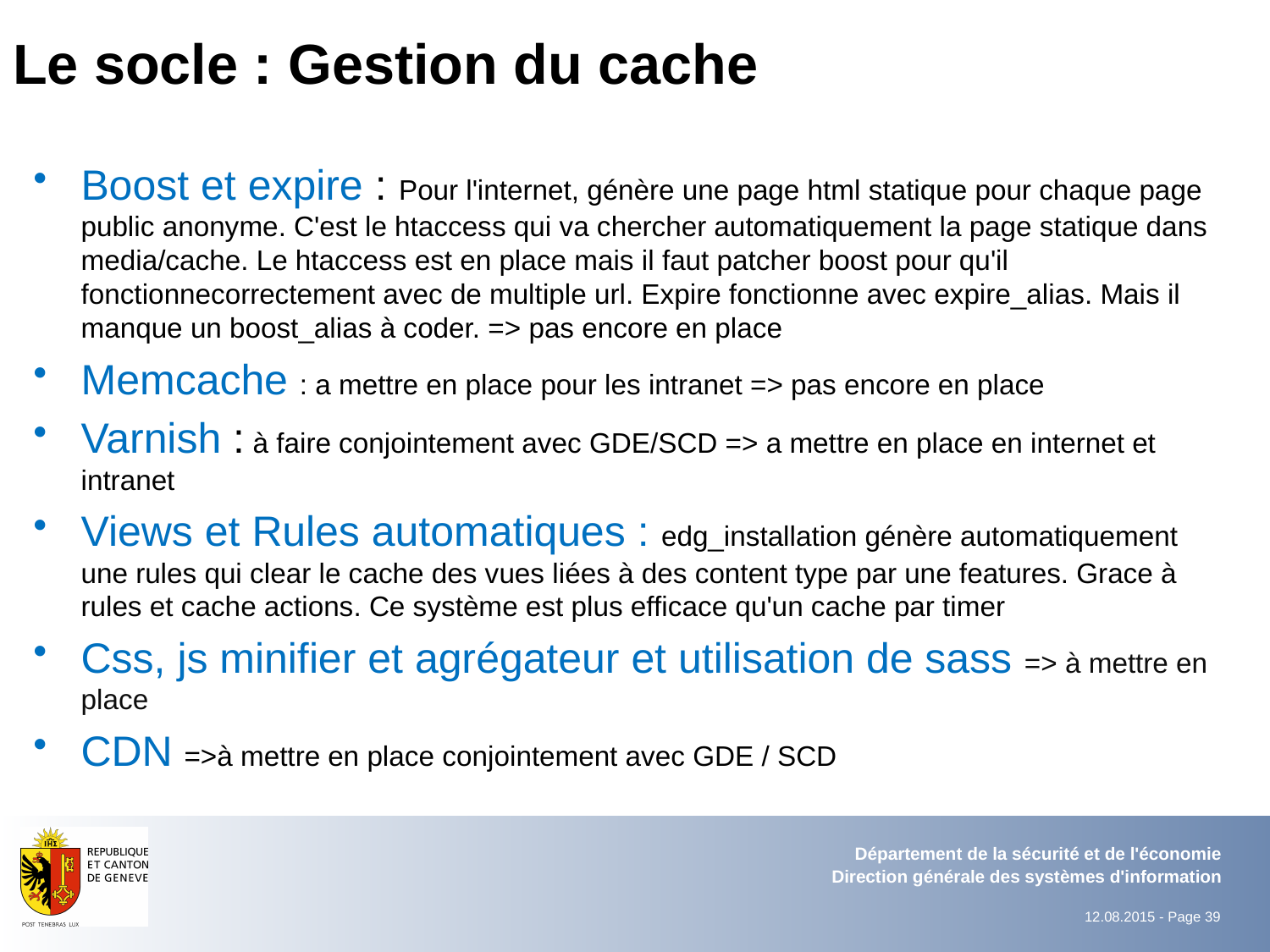

# Le socle : Gestion du cache
Boost et expire : Pour l'internet, génère une page html statique pour chaque page public anonyme. C'est le htaccess qui va chercher automatiquement la page statique dans media/cache. Le htaccess est en place mais il faut patcher boost pour qu'il fonctionnecorrectement avec de multiple url. Expire fonctionne avec expire_alias. Mais il manque un boost_alias à coder. => pas encore en place
Memcache : a mettre en place pour les intranet => pas encore en place
Varnish : à faire conjointement avec GDE/SCD => a mettre en place en internet et intranet
Views et Rules automatiques : edg_installation génère automatiquement une rules qui clear le cache des vues liées à des content type par une features. Grace à rules et cache actions. Ce système est plus efficace qu'un cache par timer
Css, js minifier et agrégateur et utilisation de sass => à mettre en place
CDN =>à mettre en place conjointement avec GDE / SCD